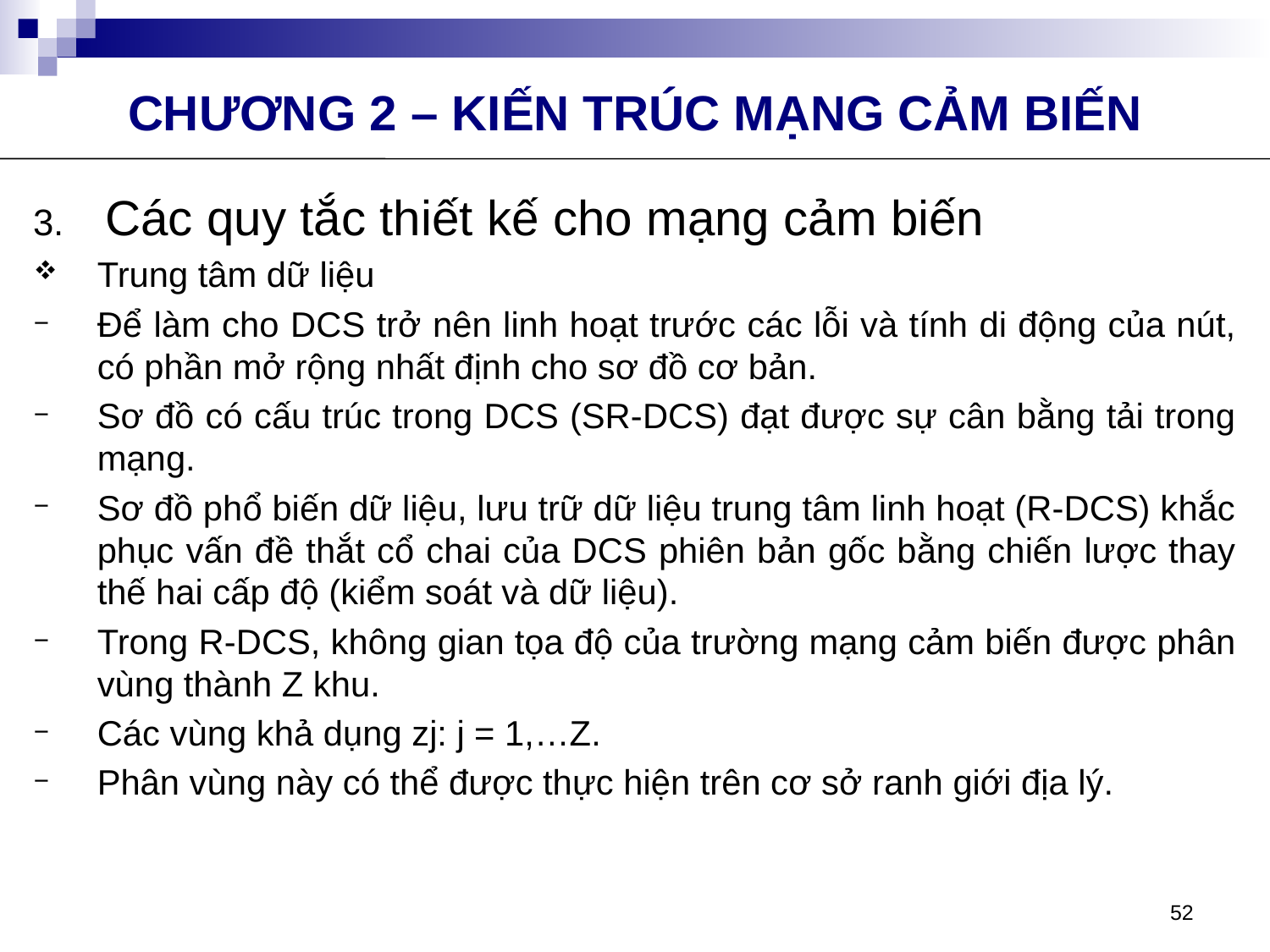

CHƯƠNG 2 – KIẾN TRÚC MẠNG CẢM BIẾN

Các quy tắc thiết kế cho mạng cảm biến
Trung tâm dữ liệu
Để làm cho DCS trở nên linh hoạt trước các lỗi và tính di động của nút, có phần mở rộng nhất định cho sơ đồ cơ bản.
Sơ đồ có cấu trúc trong DCS (SR-DCS) đạt được sự cân bằng tải trong mạng.
Sơ đồ phổ biến dữ liệu, lưu trữ dữ liệu trung tâm linh hoạt (R-DCS) khắc phục vấn đề thắt cổ chai của DCS phiên bản gốc bằng chiến lược thay thế hai cấp độ (kiểm soát và dữ liệu).
Trong R-DCS, không gian tọa độ của trường mạng cảm biến được phân vùng thành Z khu.
Các vùng khả dụng zj: j = 1,…Z.
Phân vùng này có thể được thực hiện trên cơ sở ranh giới địa lý.

52